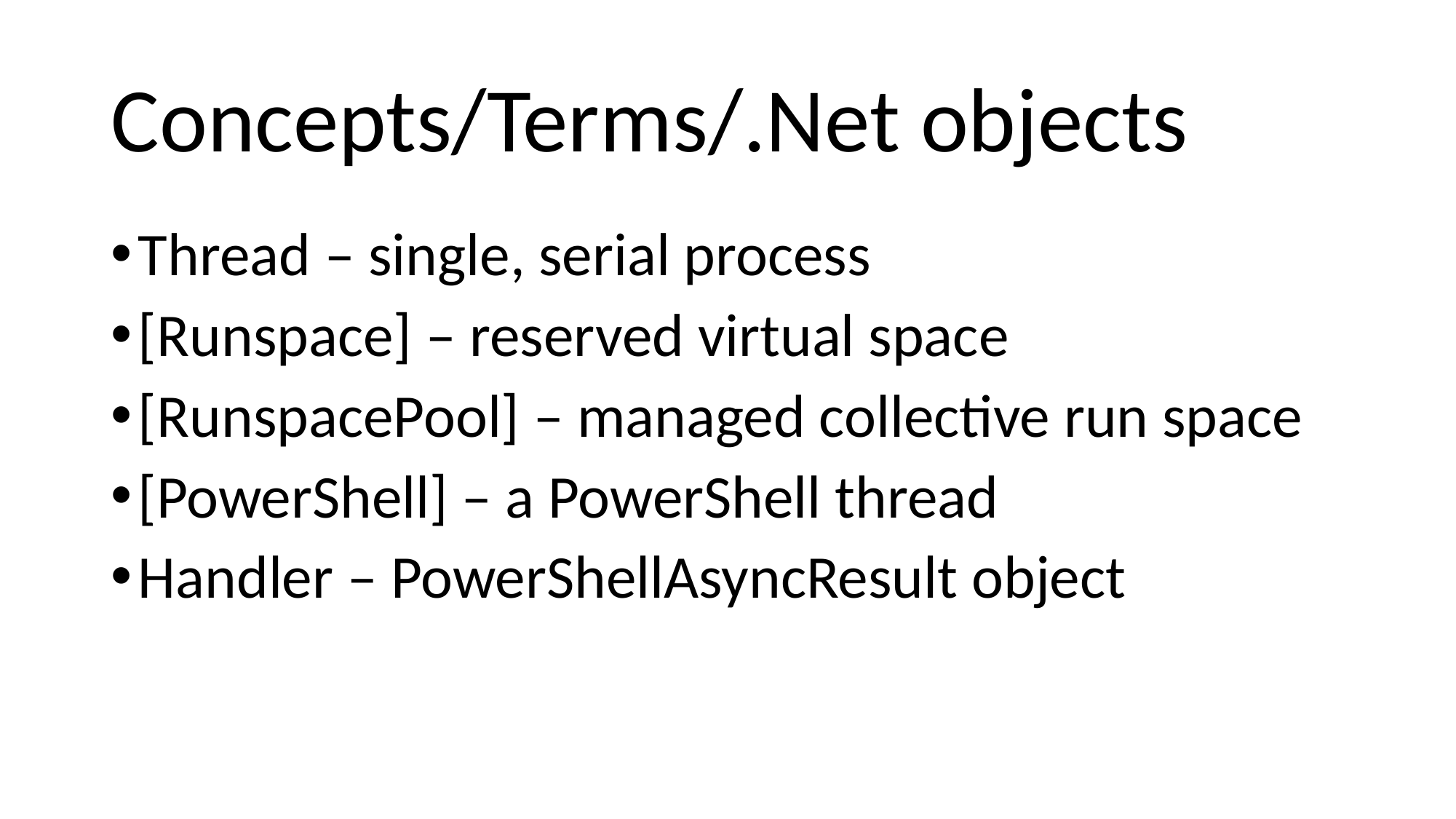

# Concepts/Terms/.Net objects
Thread – single, serial process
[Runspace] – reserved virtual space
[RunspacePool] – managed collective run space
[PowerShell] – a PowerShell thread
Handler – PowerShellAsyncResult object